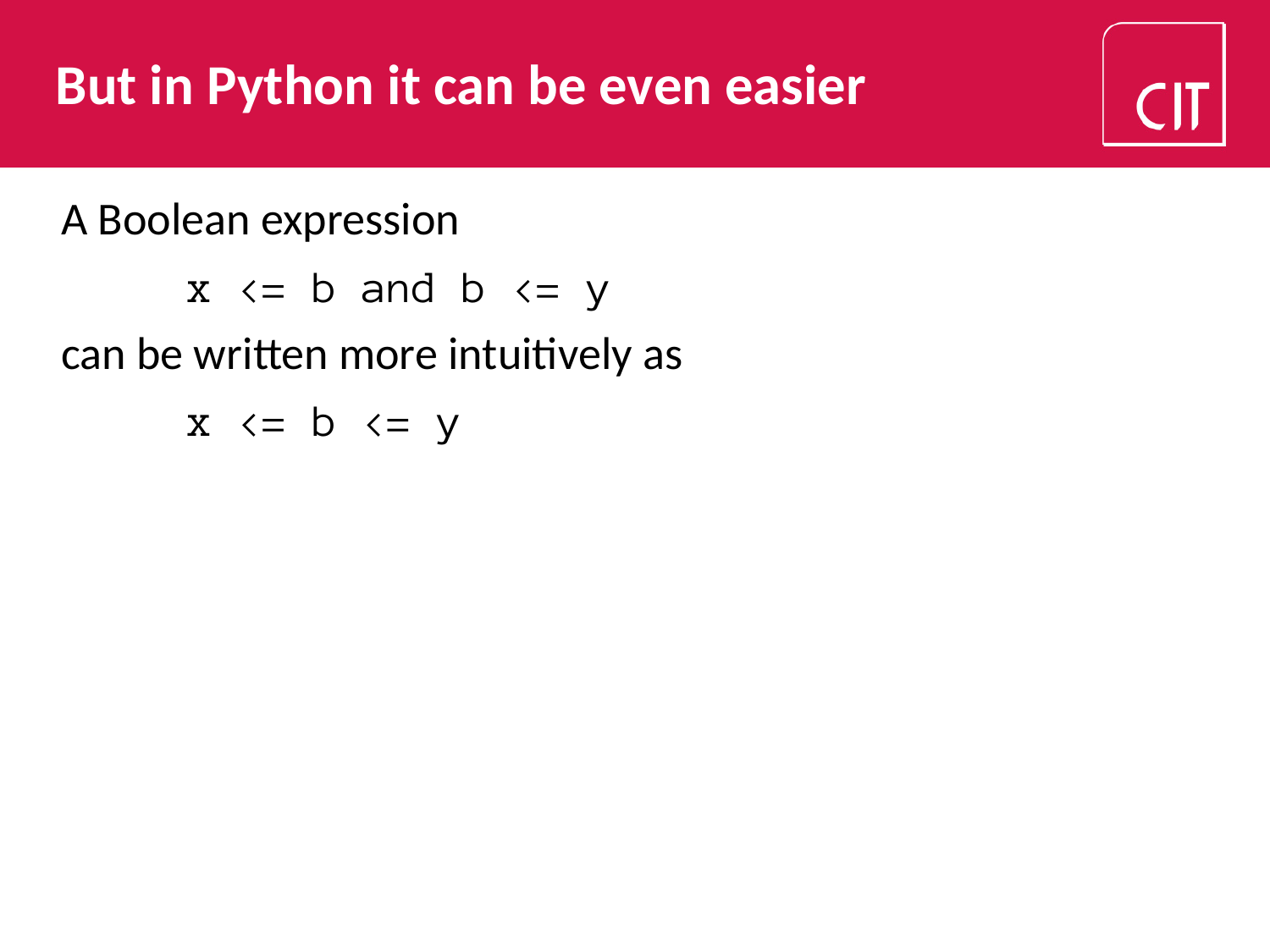

# But in Python it can be even easier
A Boolean expression
	x <= b and b <= y
can be written more intuitively as
	x <= b <= y